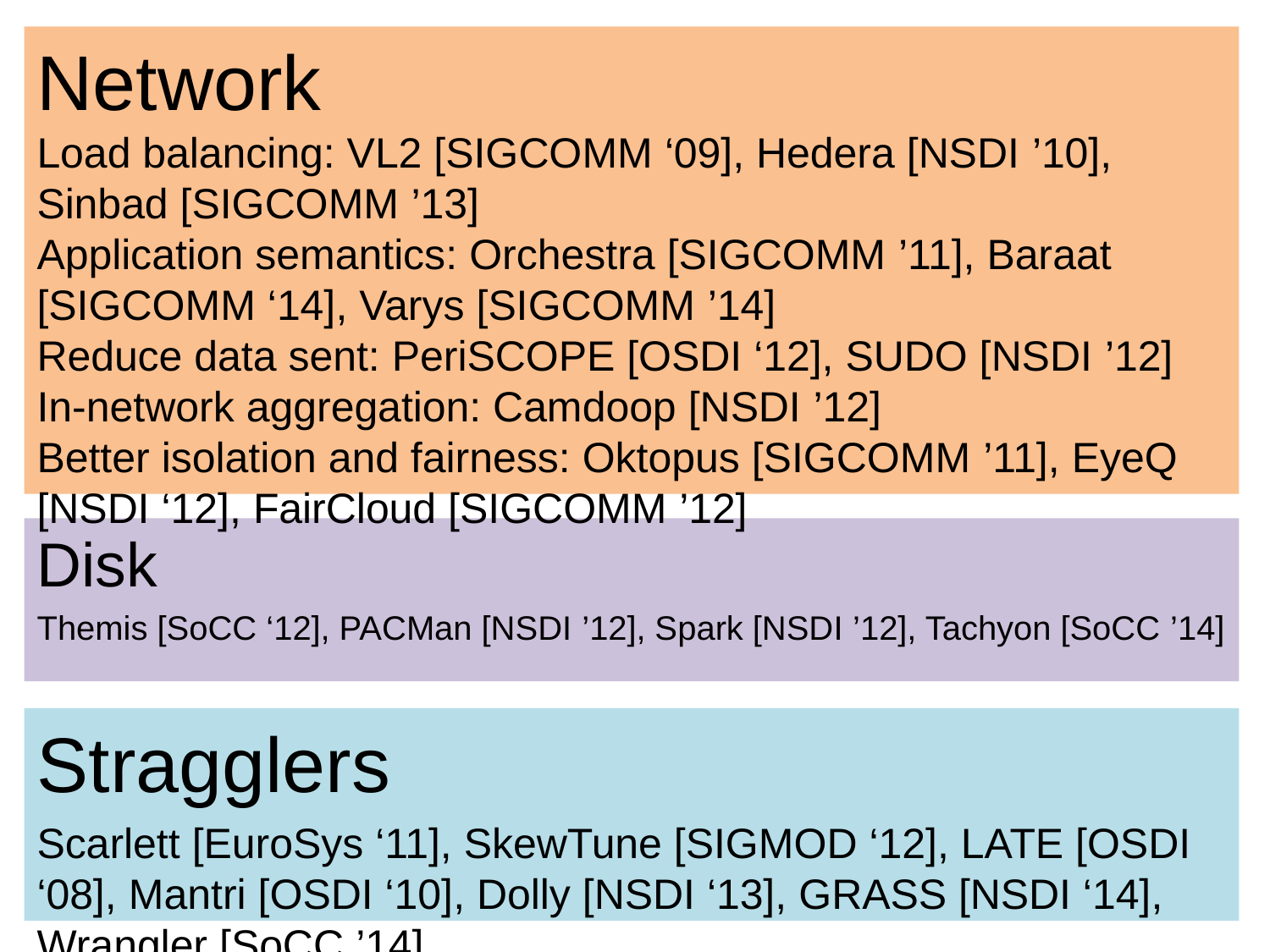

Network
Load balancing: VL2 [SIGCOMM ‘09], Hedera [NSDI ’10], Sinbad [SIGCOMM ’13]
Application semantics: Orchestra [SIGCOMM ’11], Baraat [SIGCOMM ‘14], Varys [SIGCOMM ’14]
Reduce data sent: PeriSCOPE [OSDI ‘12], SUDO [NSDI ’12]
In-network aggregation: Camdoop [NSDI ’12]
Better isolation and fairness: Oktopus [SIGCOMM ’11], EyeQ [NSDI ‘12], FairCloud [SIGCOMM ’12]
Disk
Themis [SoCC ‘12], PACMan [NSDI ’12], Spark [NSDI ’12], Tachyon [SoCC ’14]
Stragglers
Scarlett [EuroSys ‘11], SkewTune [SIGMOD ‘12], LATE [OSDI ‘08], Mantri [OSDI ‘10], Dolly [NSDI ‘13], GRASS [NSDI ‘14], Wrangler [SoCC ’14]